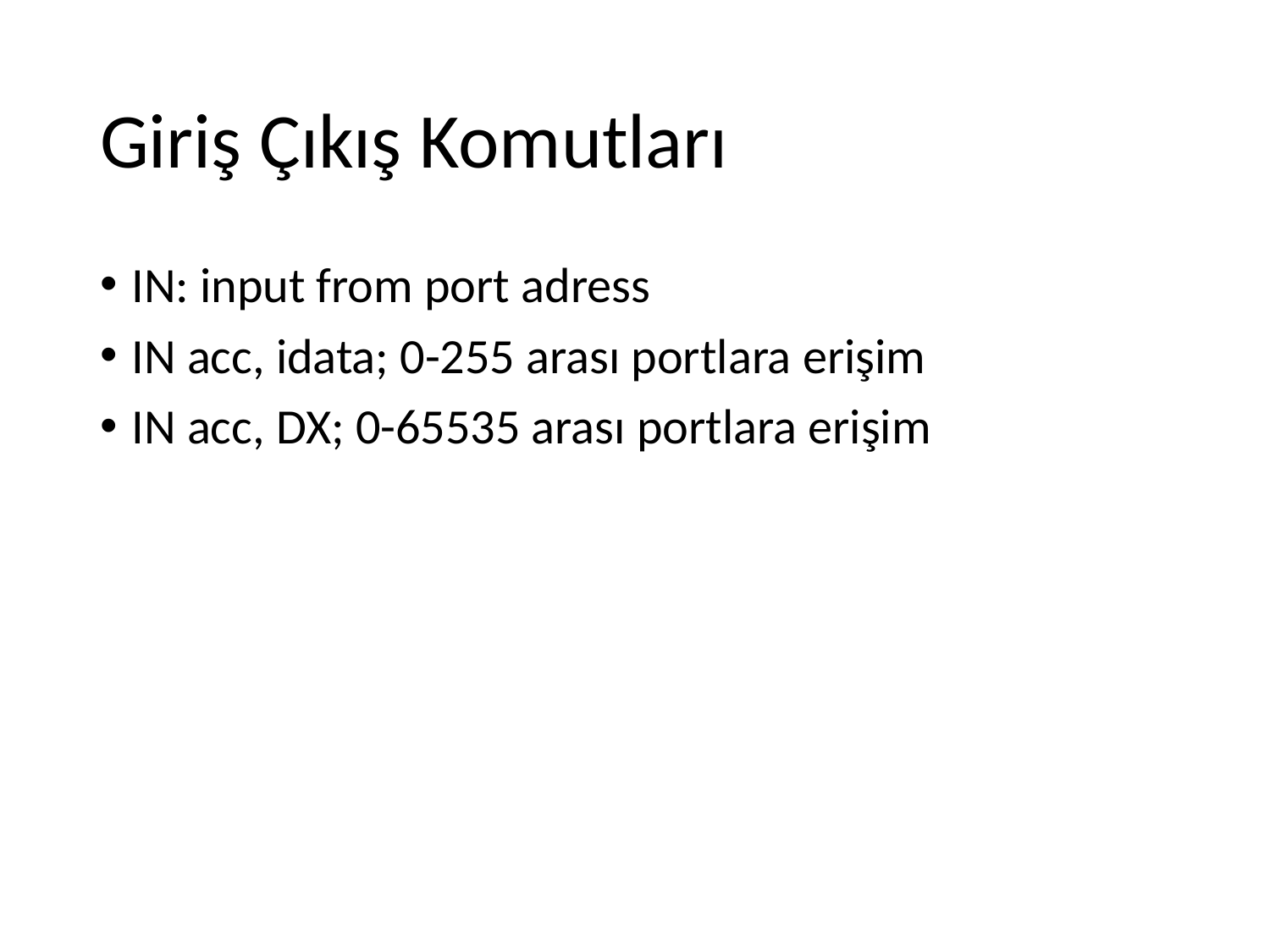

# Giriş Çıkış Komutları
IN: input from port adress
IN acc, idata; 0-255 arası portlara erişim
IN acc, DX; 0-65535 arası portlara erişim